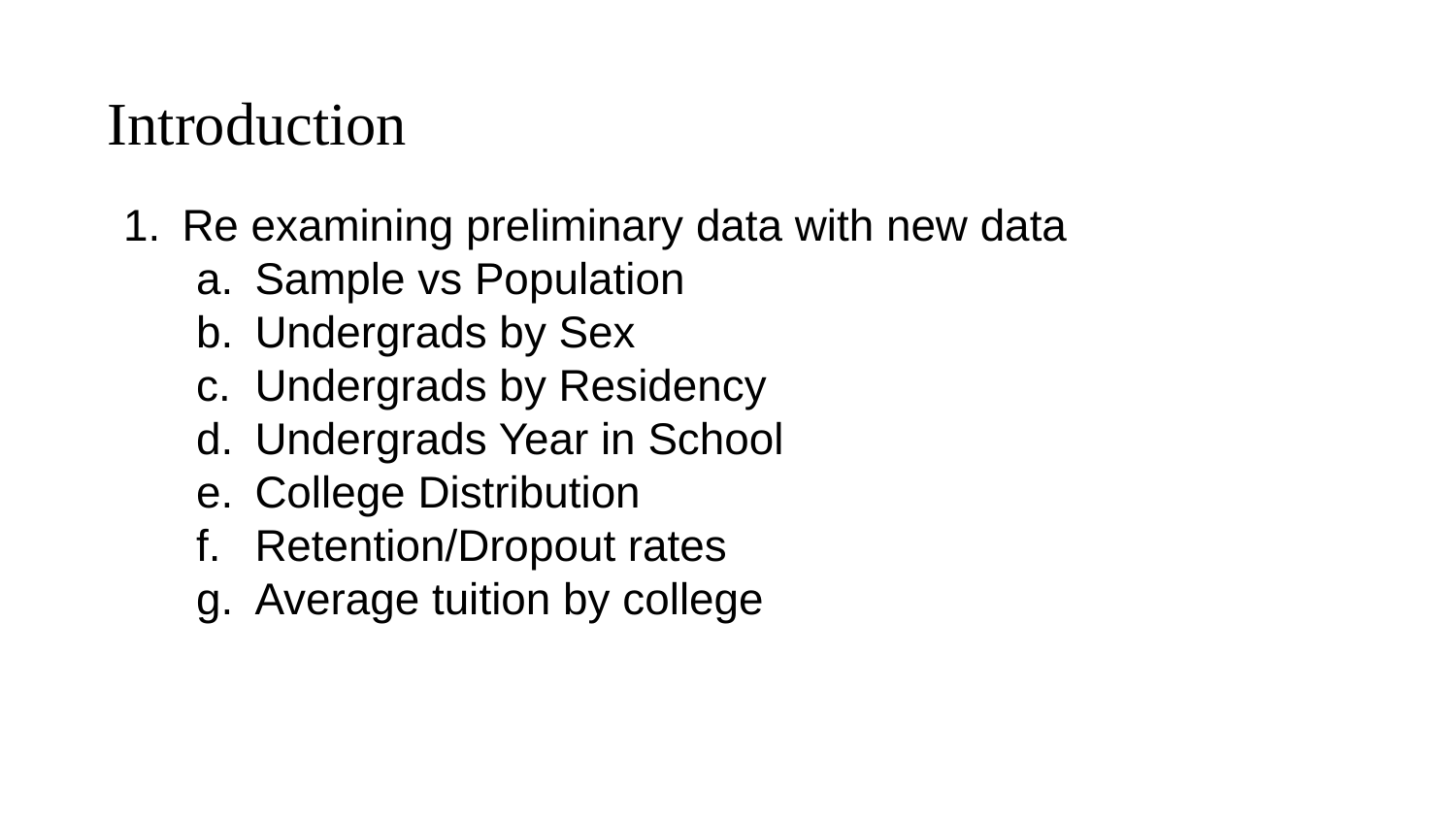

Introduction
Re examining preliminary data with new data
Sample vs Population
Undergrads by Sex
Undergrads by Residency
Undergrads Year in School
College Distribution
Retention/Dropout rates
Average tuition by college